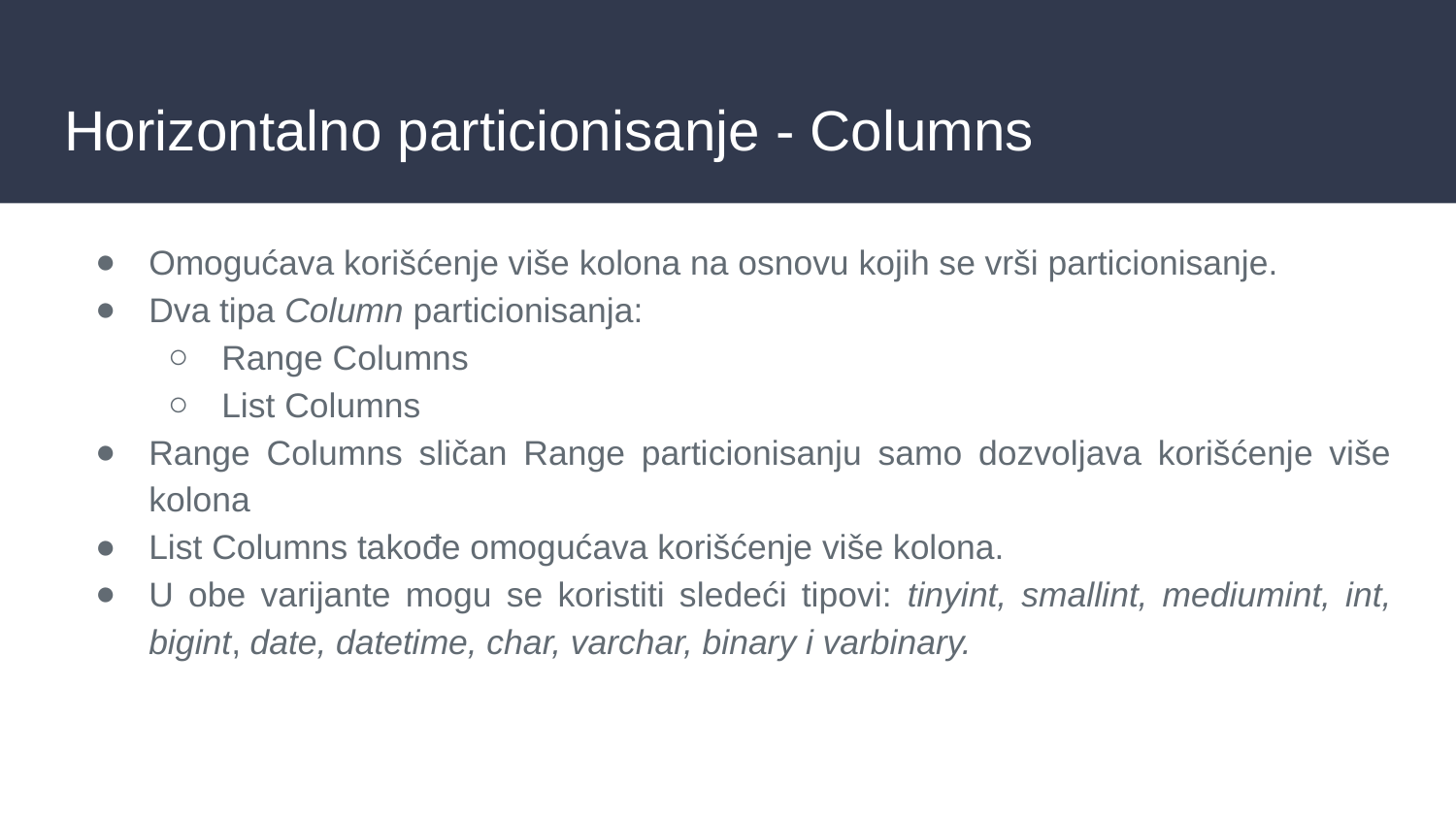

# Horizontalno particionisanje - Columns
Omogućava korišćenje više kolona na osnovu kojih se vrši particionisanje.
Dva tipa Column particionisanja:
Range Columns
List Columns
Range Columns sličan Range particionisanju samo dozvoljava korišćenje više kolona
List Columns takođe omogućava korišćenje više kolona.
U obe varijante mogu se koristiti sledeći tipovi: tinyint, smallint, mediumint, int, bigint, date, datetime, char, varchar, binary i varbinary.